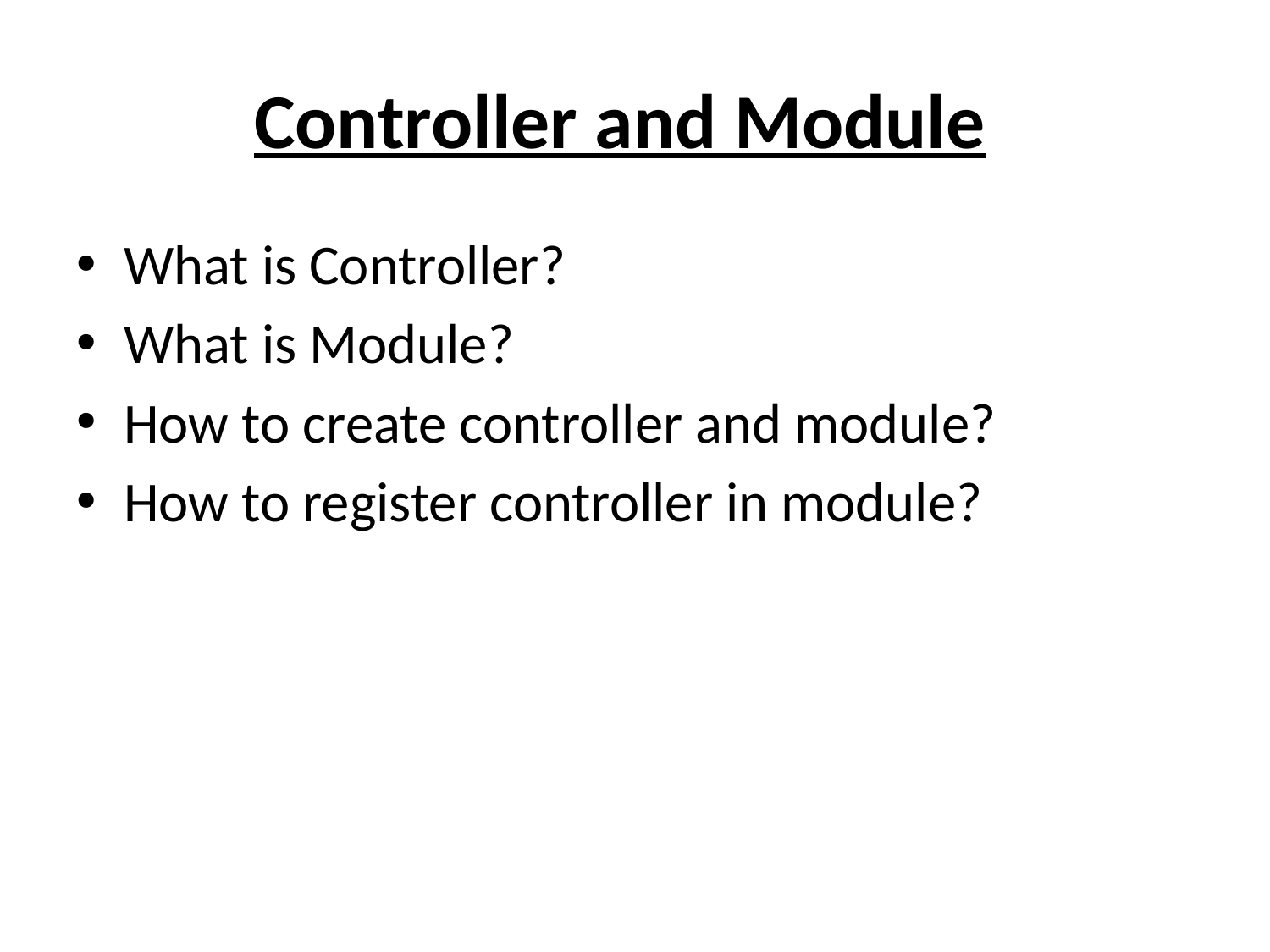

# Controller and Module
What is Controller?
What is Module?
How to create controller and module?
How to register controller in module?